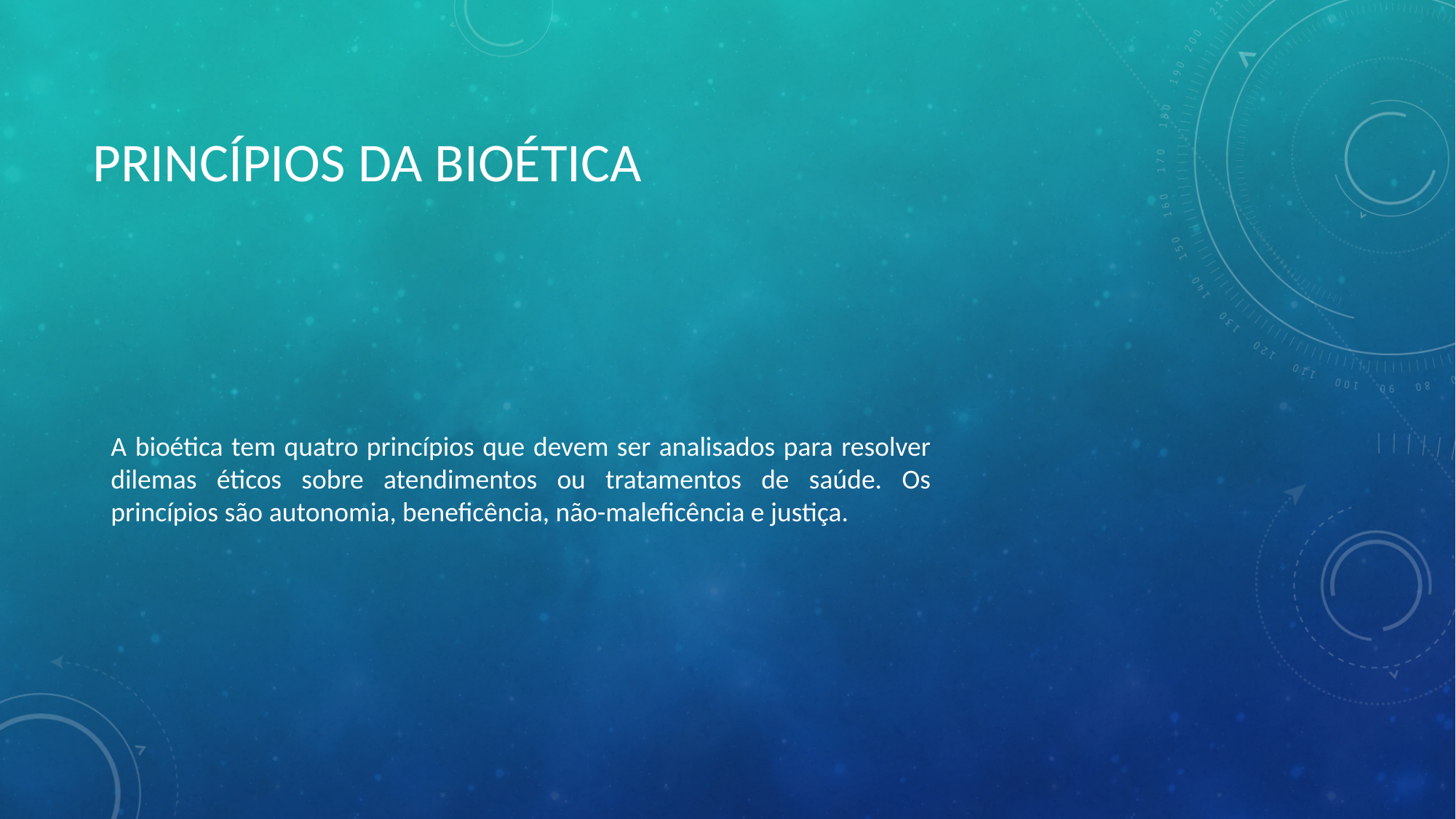

# Princípios da Bioética
A bioética tem quatro princípios que devem ser analisados para resolver dilemas éticos sobre atendimentos ou tratamentos de saúde. Os princípios são autonomia, beneficência, não-maleficência e justiça.